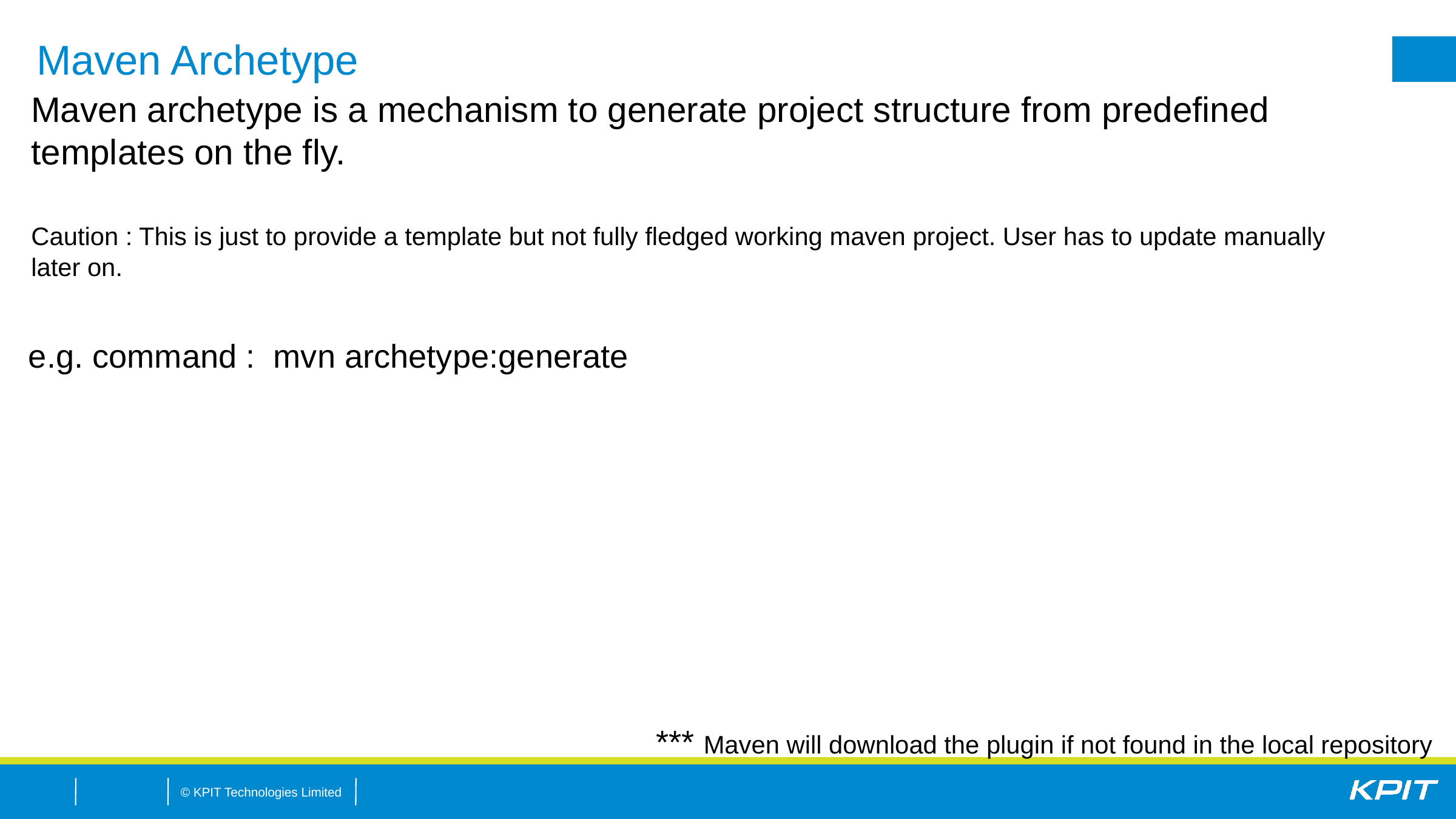

Maven Archetype
Maven archetype is a mechanism to generate project structure from predefined templates on the fly.

Caution : This is just to provide a template but not fully fledged working maven project. User has to update manually later on.

e.g. command :  mvn archetype:generate
*** Maven will download the plugin if not found in the local repository